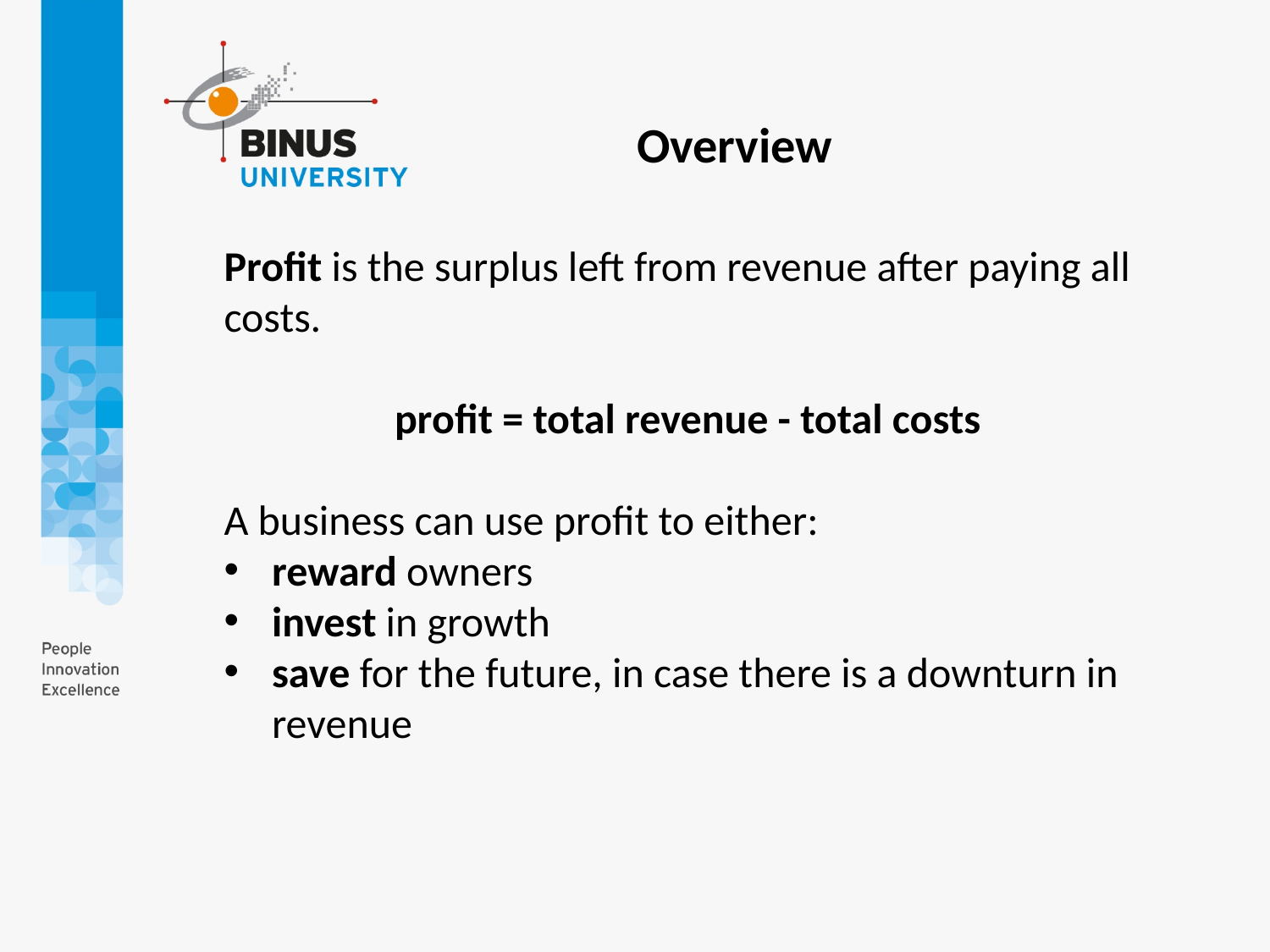

Overview
Profit is the surplus left from revenue after paying all costs.

profit = total revenue - total costs

A business can use profit to either:
reward owners
invest in growth
save for the future, in case there is a downturn in revenue